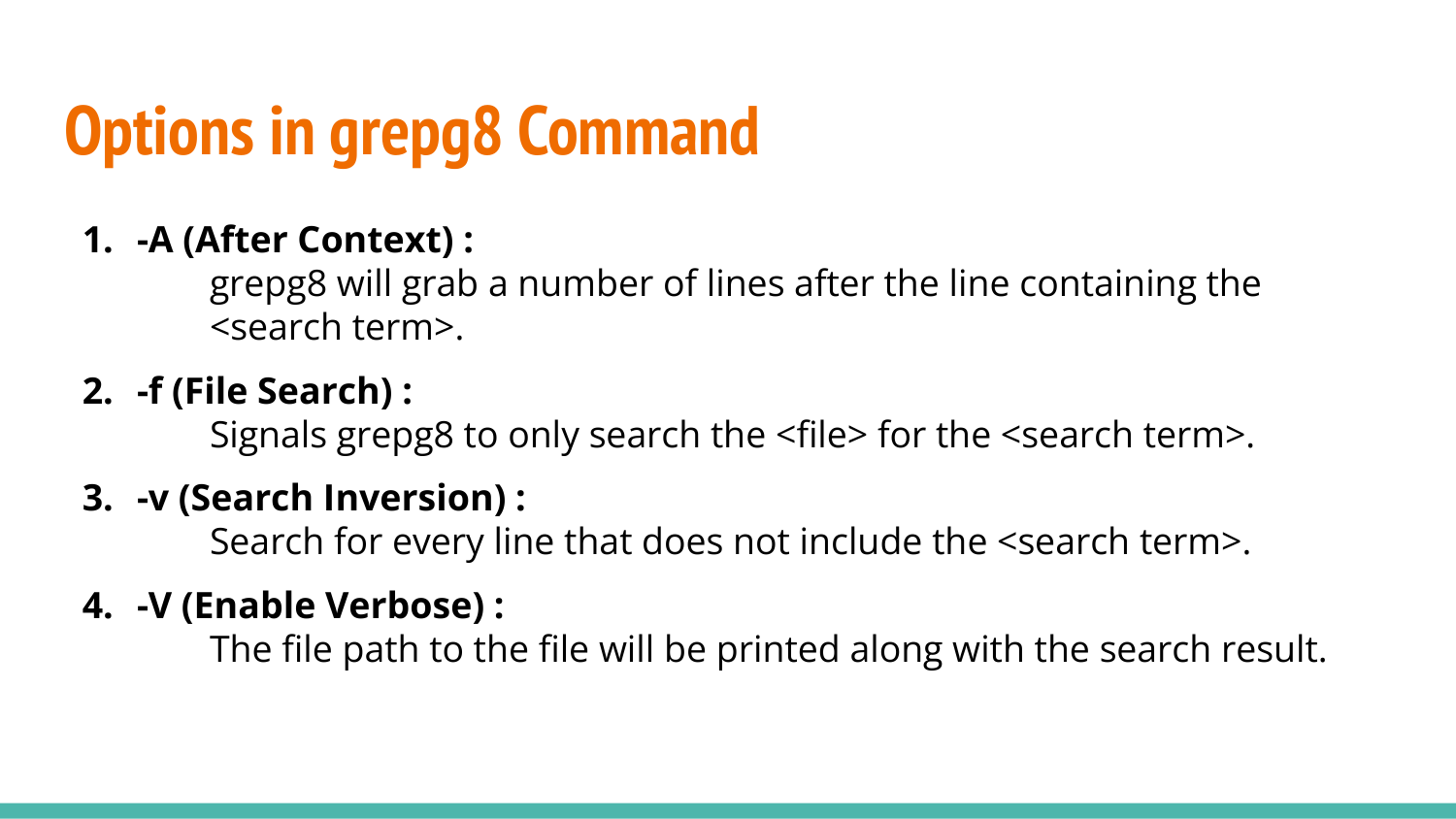

# Options in grepg8 Command
-A (After Context) :
grepg8 will grab a number of lines after the line containing the <search term>.
-f (File Search) :
Signals grepg8 to only search the <file> for the <search term>.
-v (Search Inversion) :
Search for every line that does not include the <search term>.
-V (Enable Verbose) :
The file path to the file will be printed along with the search result.